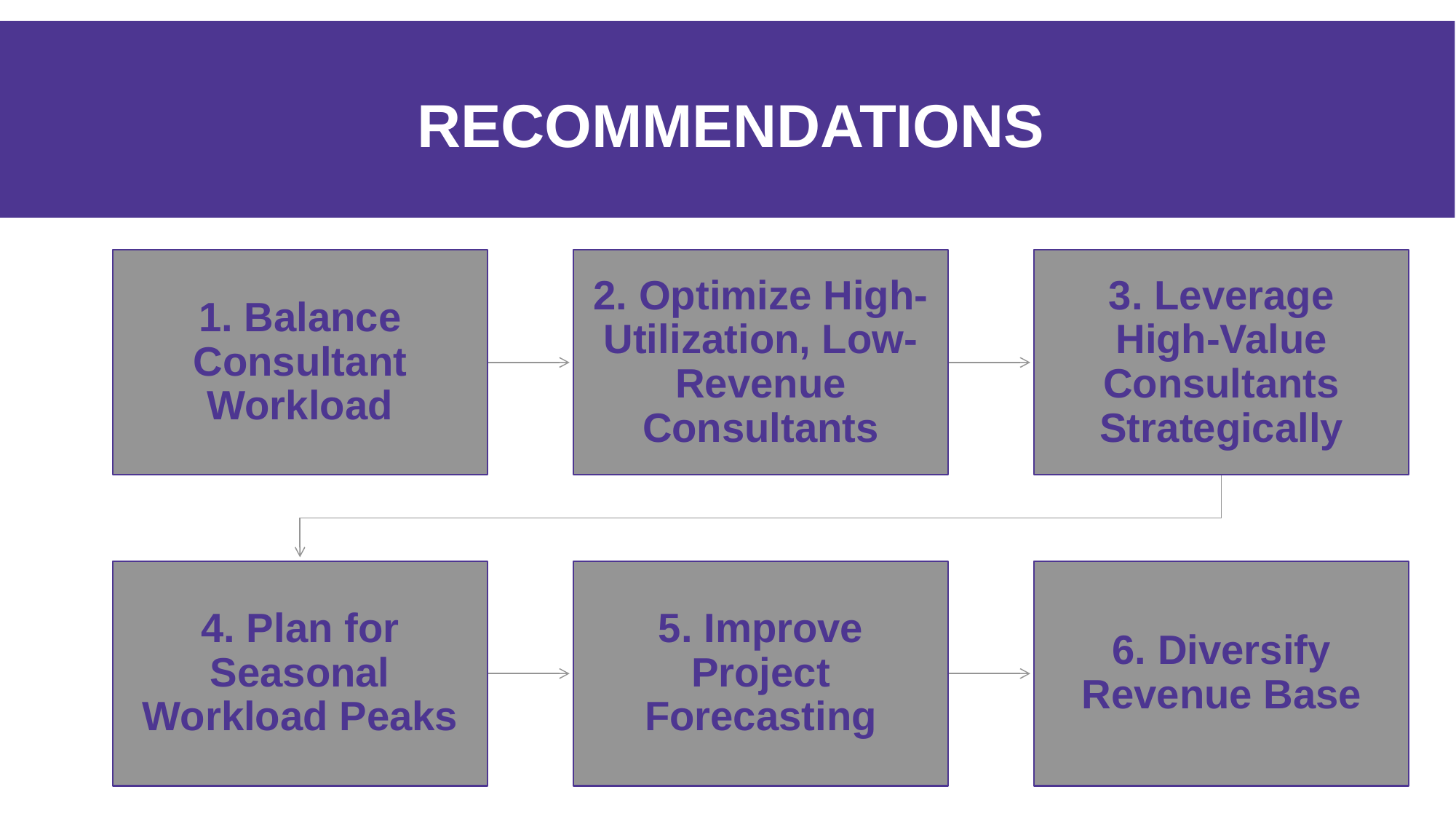

# Recommendations

1. Balance Consultant Workload

2. Optimize High-Utilization, Low-Revenue Consultants

3. Leverage High-Value Consultants Strategically

4. Plan for Seasonal Workload Peaks

5. Improve Project Forecasting
6. Diversify Revenue Base